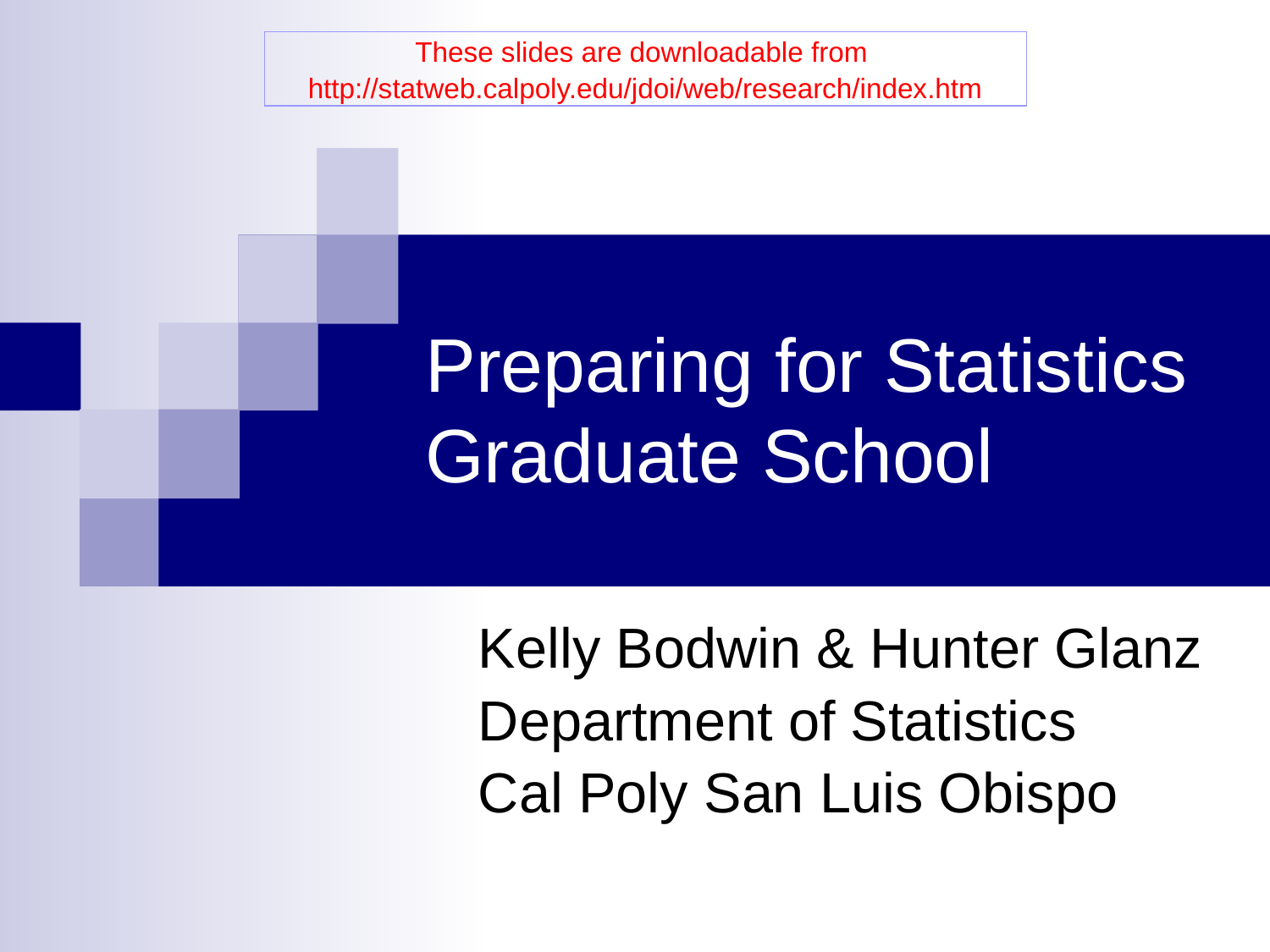

These slides are downloadable from
http://statweb.calpoly.edu/jdoi/web/research/index.htm
# Preparing for Statistics Graduate School
Kelly Bodwin & Hunter Glanz
Department of Statistics
Cal Poly San Luis Obispo